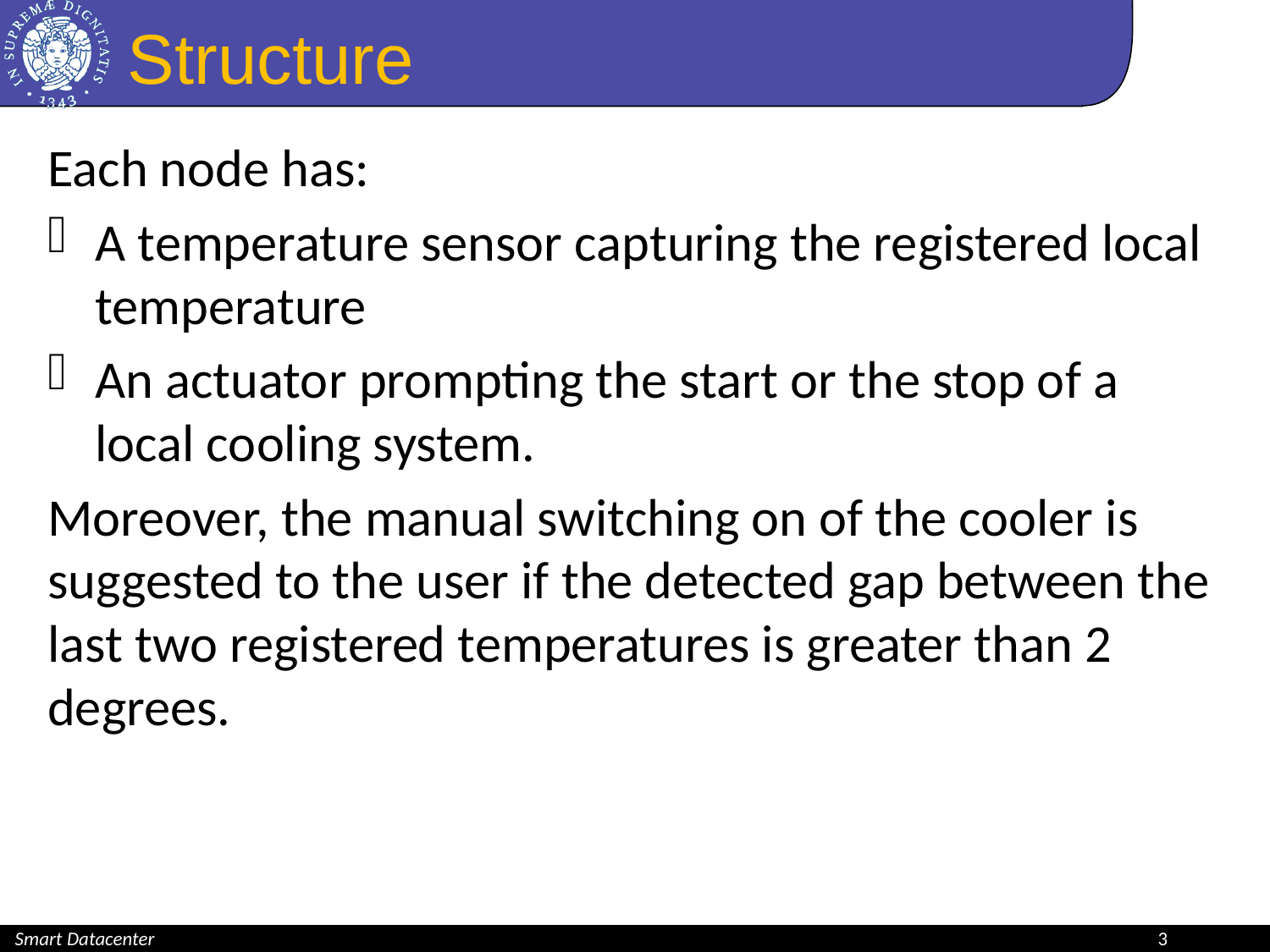

# Structure
Each node has:
A temperature sensor capturing the registered local temperature
An actuator prompting the start or the stop of a local cooling system.
Moreover, the manual switching on of the cooler is suggested to the user if the detected gap between the last two registered temperatures is greater than 2 degrees.
Smart Datacenter								3